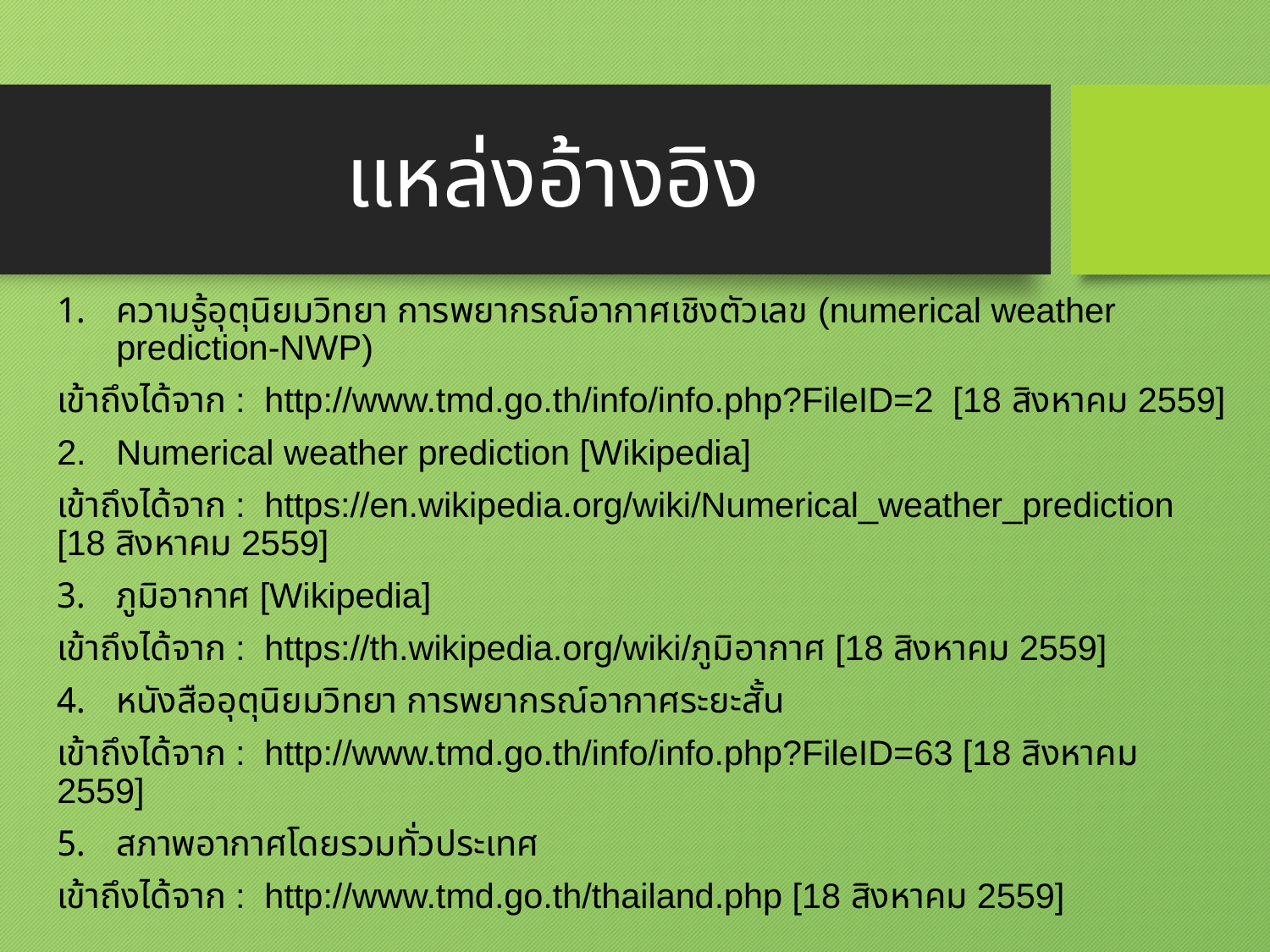

# แหล่งอ้างอิง
ความรู้อุตุนิยมวิทยา การพยากรณ์อากาศเชิงตัวเลข (numerical weather prediction-NWP)
เข้าถึงได้จาก :  http://www.tmd.go.th/info/info.php?FileID=2  [18 สิงหาคม 2559]
Numerical weather prediction [Wikipedia]
เข้าถึงได้จาก :  https://en.wikipedia.org/wiki/Numerical_weather_prediction [18 สิงหาคม 2559]
ภูมิอากาศ [Wikipedia]
เข้าถึงได้จาก :  https://th.wikipedia.org/wiki/ภูมิอากาศ [18 สิงหาคม 2559]
หนังสืออุตุนิยมวิทยา การพยากรณ์อากาศระยะสั้น
เข้าถึงได้จาก :  http://www.tmd.go.th/info/info.php?FileID=63 [18 สิงหาคม 2559]
สภาพอากาศโดยรวมทั่วประเทศ
เข้าถึงได้จาก :  http://www.tmd.go.th/thailand.php [18 สิงหาคม 2559]